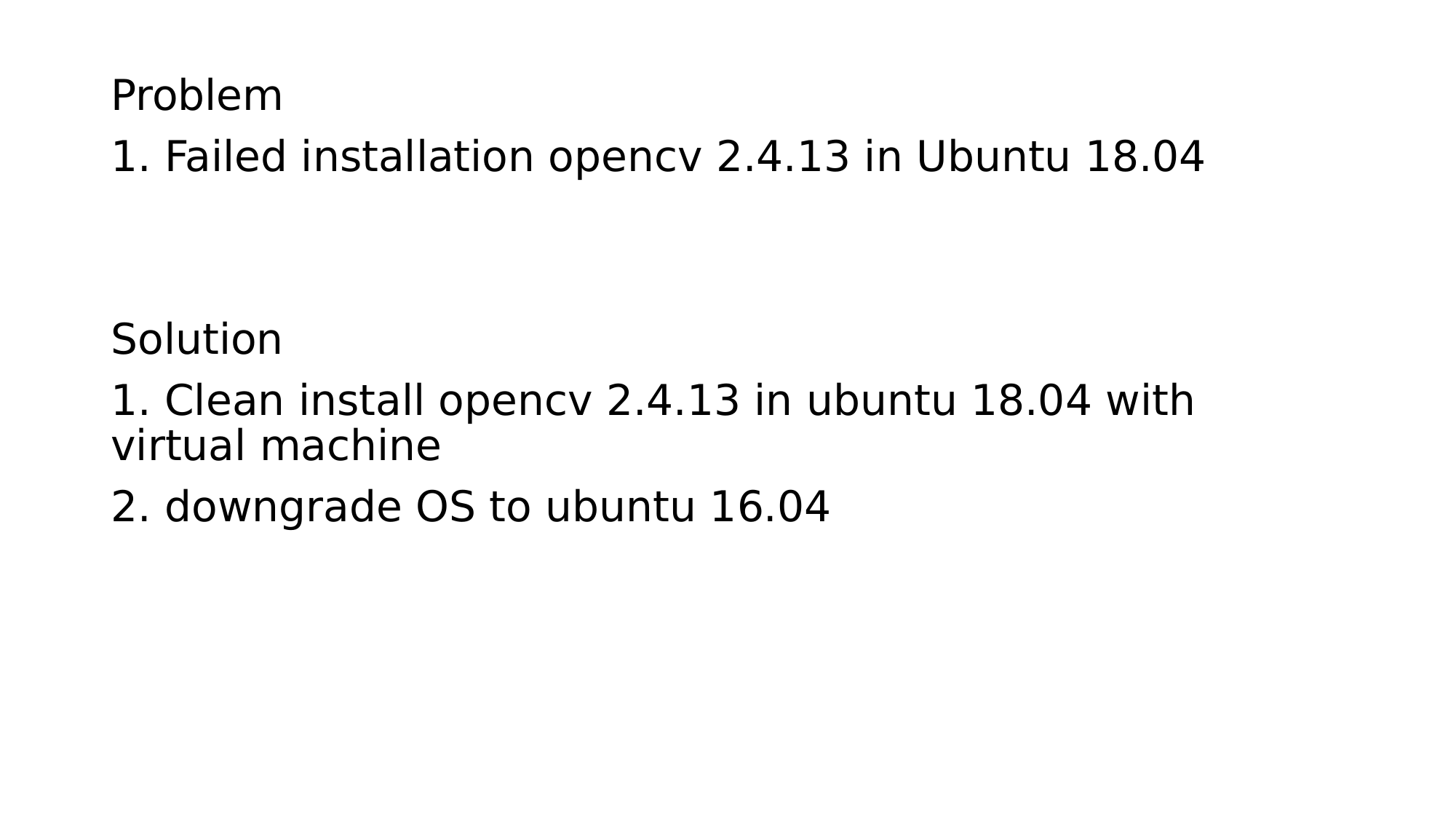

Problem
1. Failed installation opencv 2.4.13 in Ubuntu 18.04

Solution
1. Clean install opencv 2.4.13 in ubuntu 18.04 with virtual machine
2. downgrade OS to ubuntu 16.04